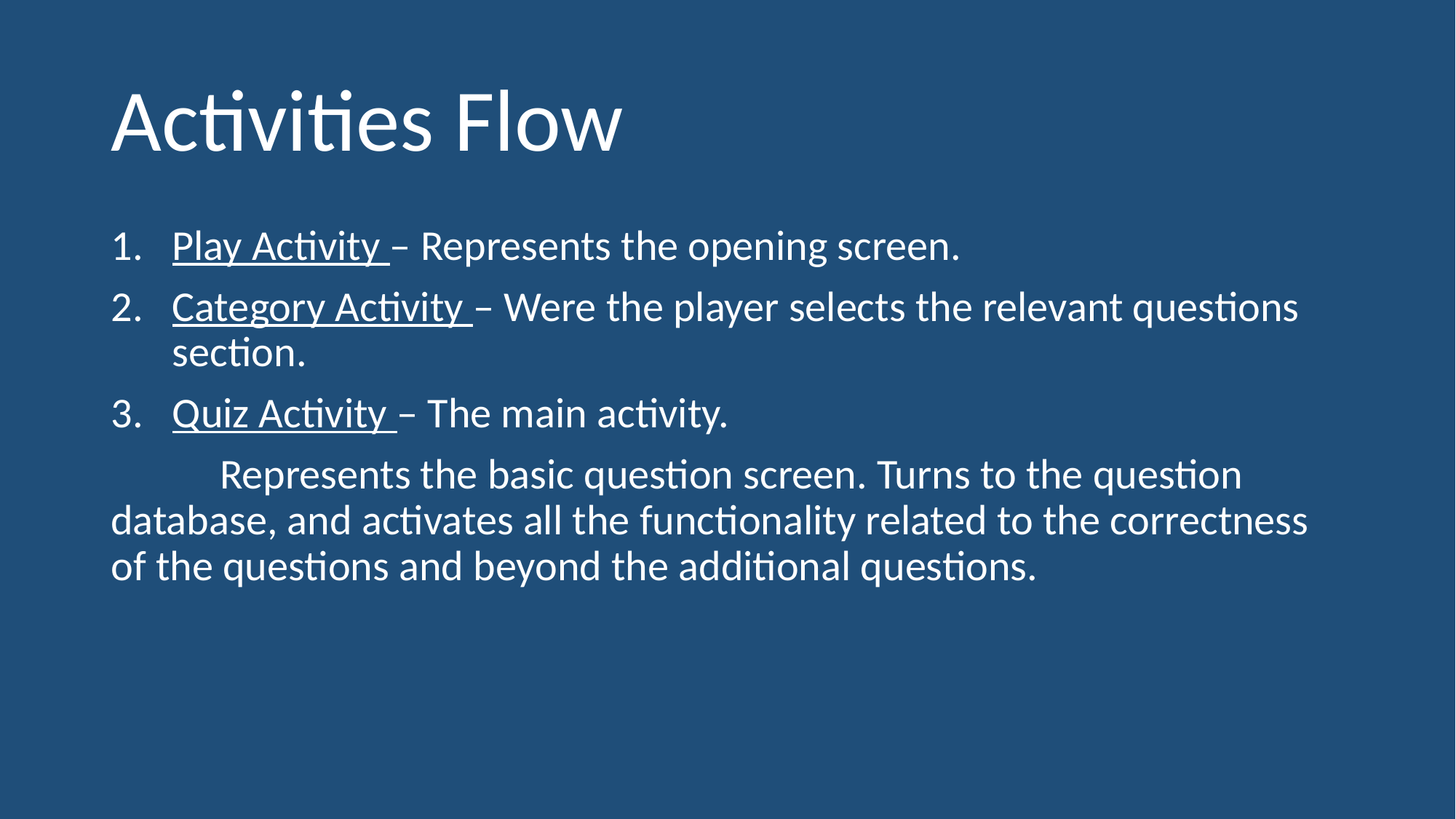

# Activities Flow
Play Activity – Represents the opening screen.
Category Activity – Were the player selects the relevant questions section.
Quiz Activity – The main activity.
	Represents the basic question screen. Turns to the question database, and activates all the functionality related to the correctness of the questions and beyond the additional questions.